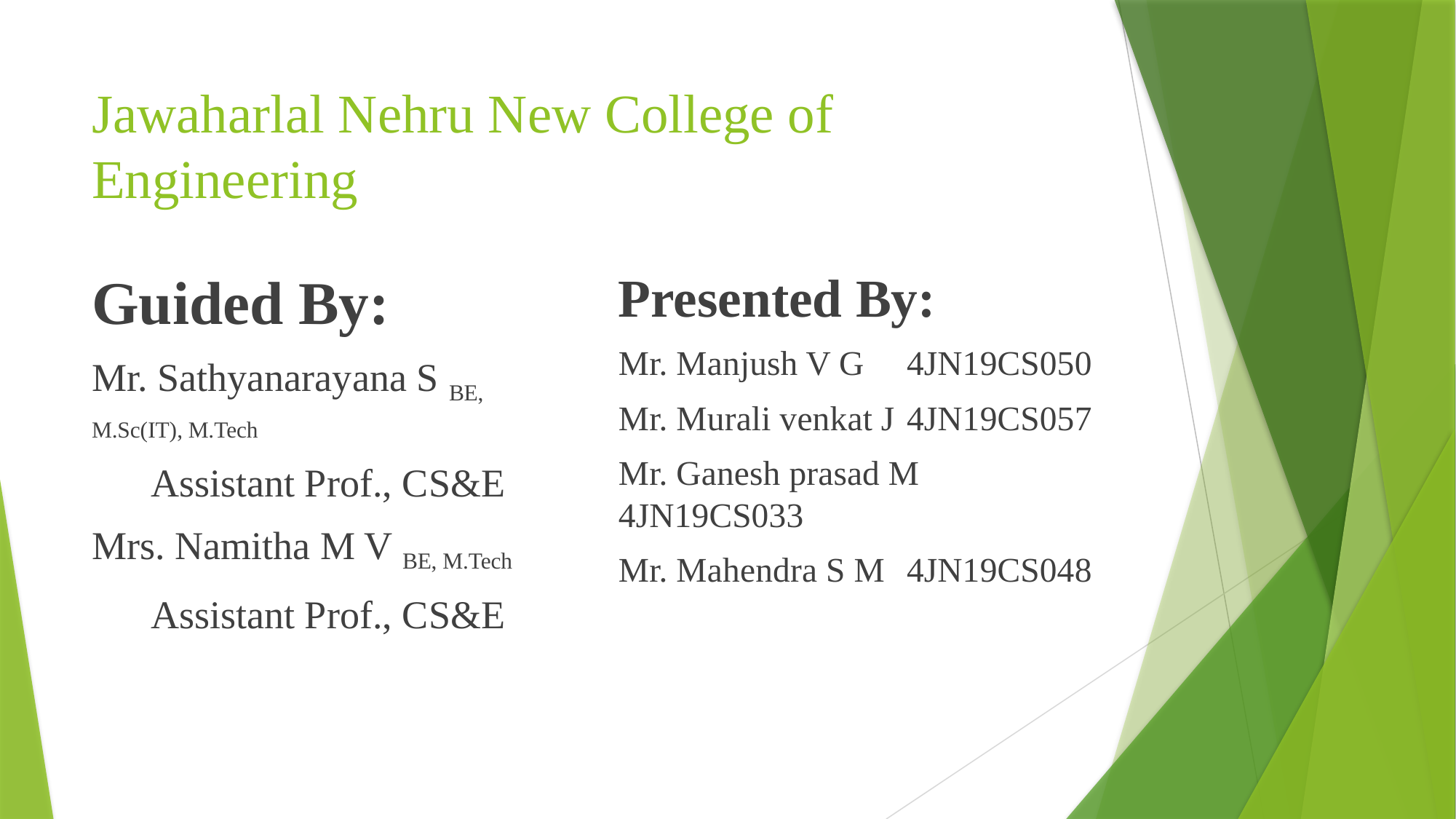

# Jawaharlal Nehru New College of Engineering
Guided By:
Mr. Sathyanarayana S BE, M.Sc(IT), M.Tech
Assistant Prof., CS&E
Mrs. Namitha M V BE, M.Tech
Assistant Prof., CS&E
Presented By:
Mr. Manjush V G		4JN19CS050
Mr. Murali venkat J		4JN19CS057
Mr. Ganesh prasad M		4JN19CS033
Mr. Mahendra S M		4JN19CS048